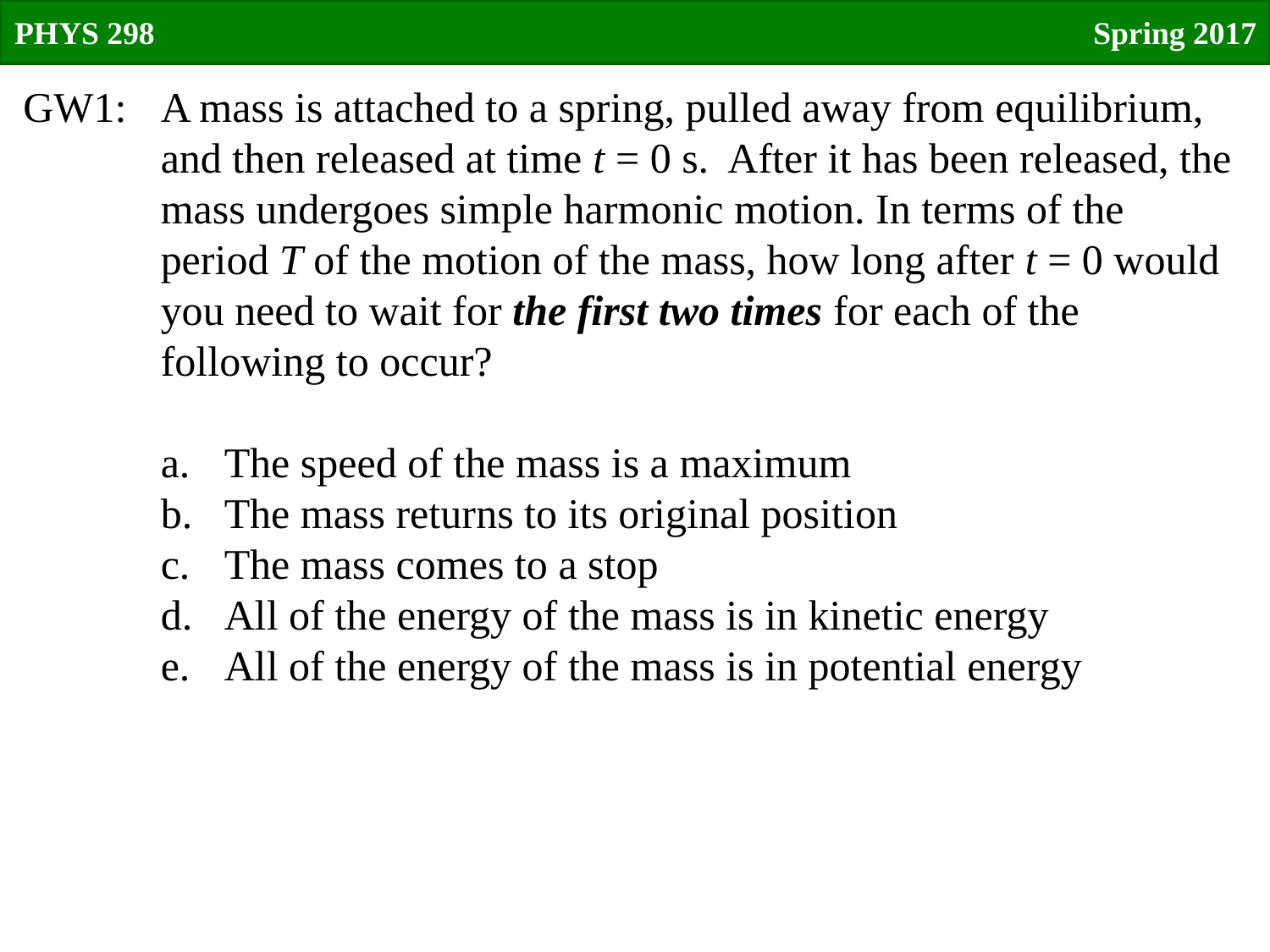

PHYS 298
Spring 2017
GW1:
A mass is attached to a spring, pulled away from equilibrium, and then released at time t = 0 s.  After it has been released, the mass undergoes simple harmonic motion. In terms of the period T of the motion of the mass, how long after t = 0 would you need to wait for the first two times for each of the following to occur?

The speed of the mass is a maximum
The mass returns to its original position
The mass comes to a stop
All of the energy of the mass is in kinetic energy
All of the energy of the mass is in potential energy